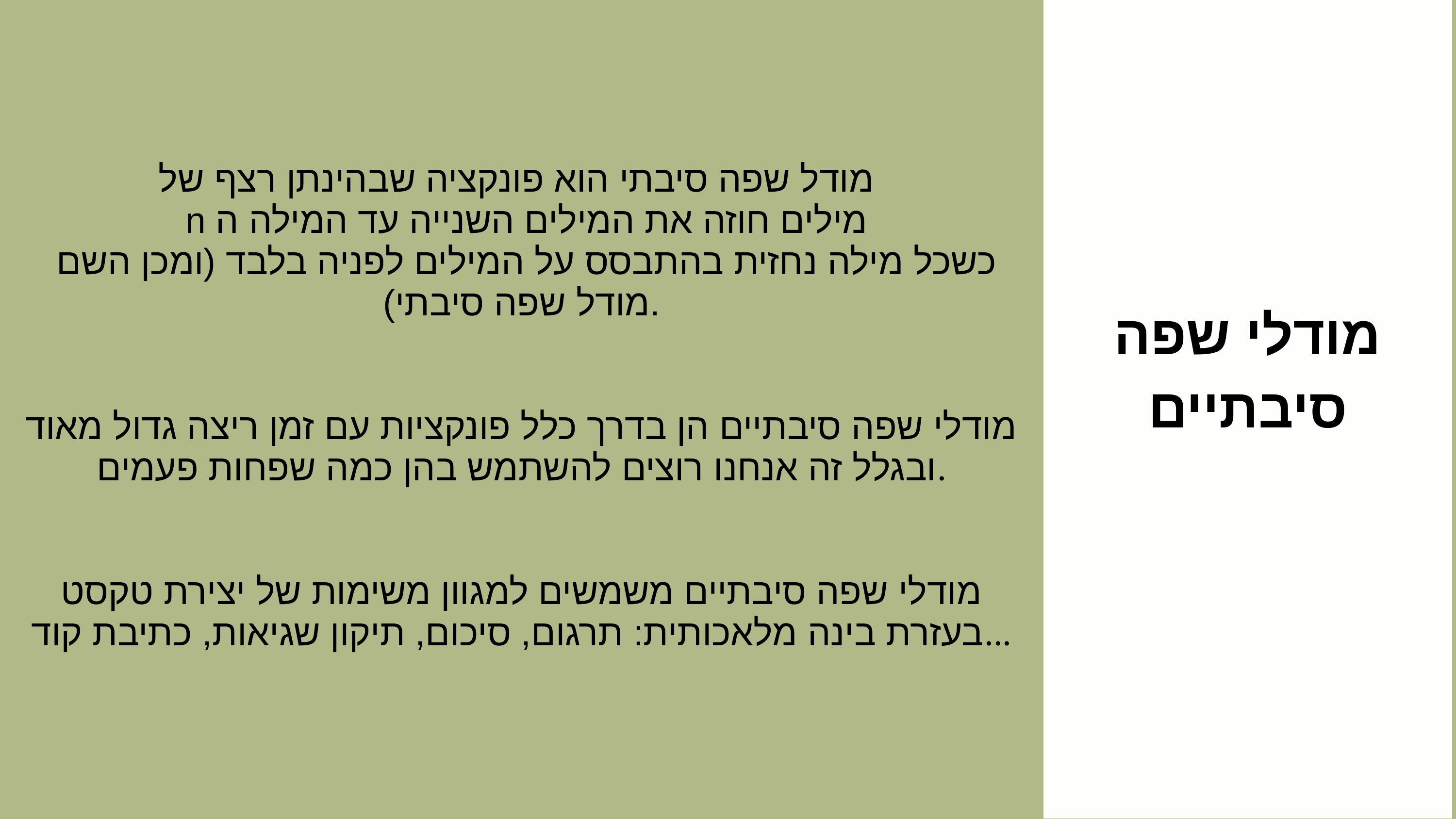

מודל שפה סיבתי הוא פונקציה שבהינתן רצף של
 n מילים חוזה את המילים השנייה עד המילה ה
 כשכל מילה נחזית בהתבסס על המילים לפניה בלבד (ומכן השם מודל שפה סיבתי).

מודלי שפה סיבתיים הן בדרך כלל פונקציות עם זמן ריצה גדול מאוד ובגלל זה אנחנו רוצים להשתמש בהן כמה שפחות פעמים.

מודלי שפה סיבתיים משמשים למגוון משימות של יצירת טקסט בעזרת בינה מלאכותית: תרגום, סיכום, תיקון שגיאות, כתיבת קוד...

מודלי שפה סיבתיים